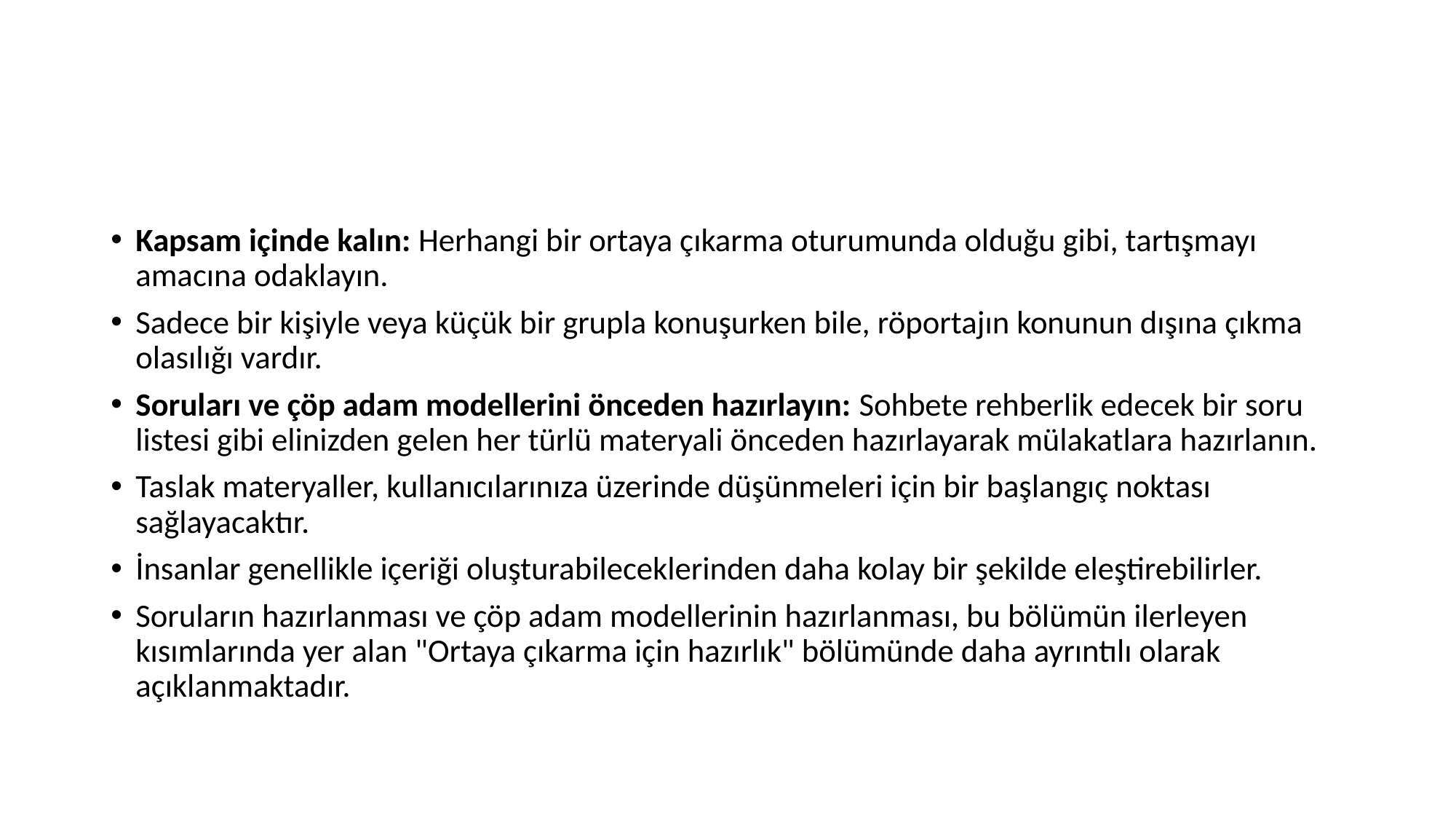

#
Kapsam içinde kalın: Herhangi bir ortaya çıkarma oturumunda olduğu gibi, tartışmayı amacına odaklayın.
Sadece bir kişiyle veya küçük bir grupla konuşurken bile, röportajın konunun dışına çıkma olasılığı vardır.
Soruları ve çöp adam modellerini önceden hazırlayın: Sohbete rehberlik edecek bir soru listesi gibi elinizden gelen her türlü materyali önceden hazırlayarak mülakatlara hazırlanın.
Taslak materyaller, kullanıcılarınıza üzerinde düşünmeleri için bir başlangıç noktası sağlayacaktır.
İnsanlar genellikle içeriği oluşturabileceklerinden daha kolay bir şekilde eleştirebilirler.
Soruların hazırlanması ve çöp adam modellerinin hazırlanması, bu bölümün ilerleyen kısımlarında yer alan "Ortaya çıkarma için hazırlık" bölümünde daha ayrıntılı olarak açıklanmaktadır.